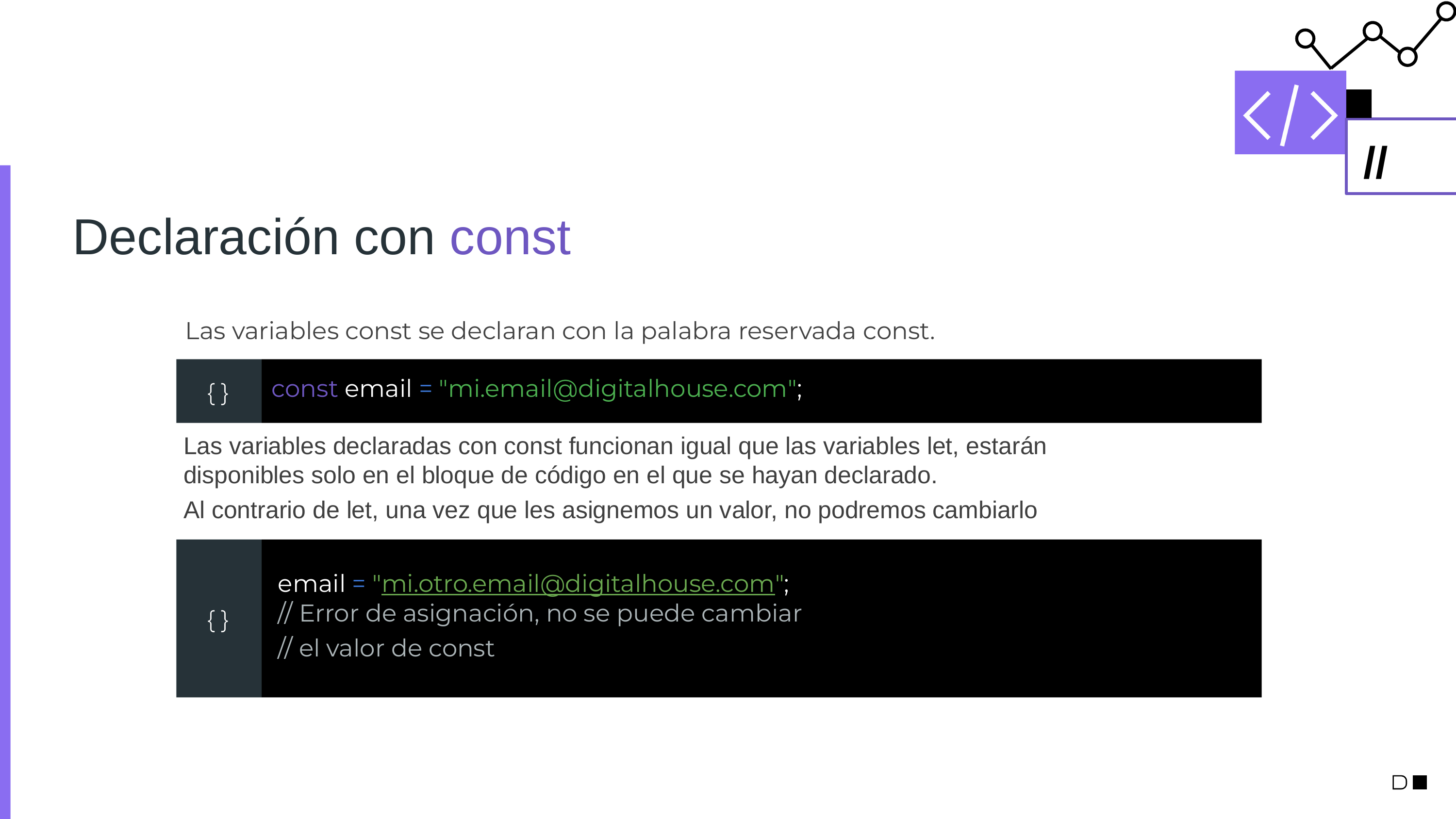

Declaración con const
Las variables const se declaran con la palabra reservada const.

{}
const email = "mi.email@digitalhouse.com";
Las variables declaradas con const funcionan igual que las variables let, estarán disponibles solo en el bloque de código en el que se hayan declarado.
Al contrario de let, una vez que les asignemos un valor, no podremos cambiarlo

 email = "mi.otro.email@digitalhouse.com";
 // Error de asignación, no se puede cambiar
 // el valor de const
{}